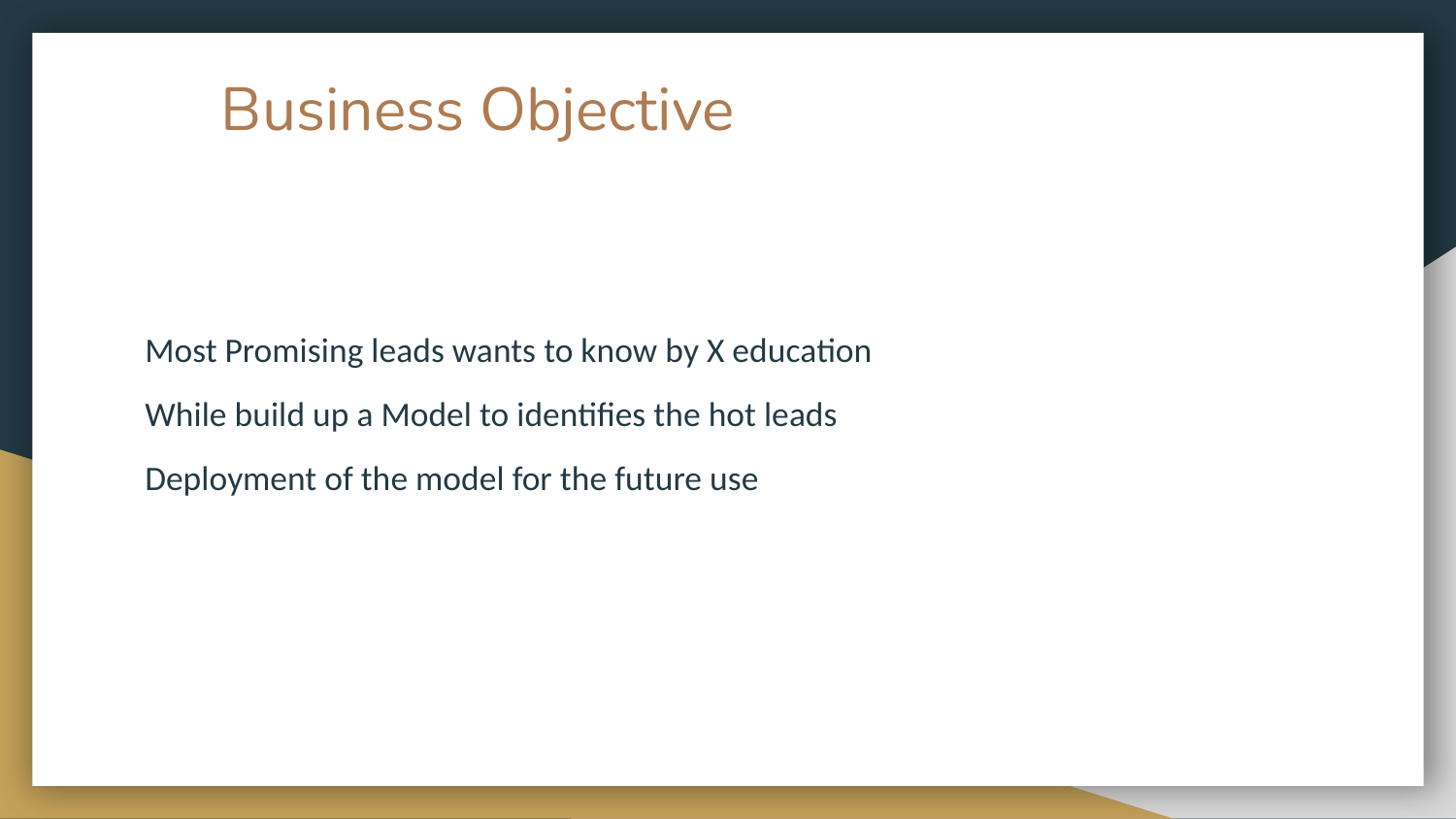

# Business Objective
Most Promising leads wants to know by X education
While build up a Model to identifies the hot leads
Deployment of the model for the future use